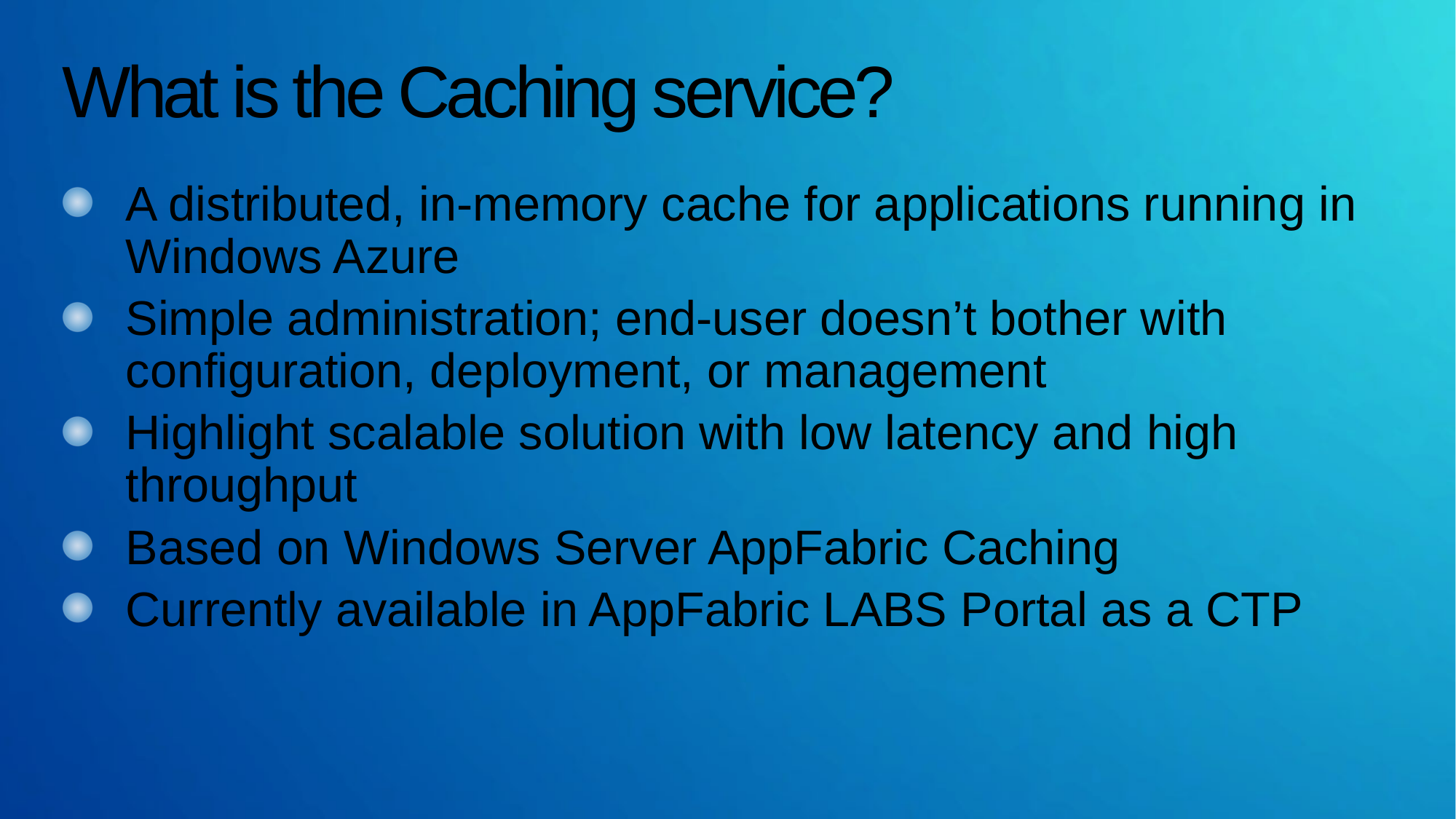

# What is the Caching service?
A distributed, in-memory cache for applications running in Windows Azure
Simple administration; end-user doesn’t bother with configuration, deployment, or management
Highlight scalable solution with low latency and high throughput
Based on Windows Server AppFabric Caching
Currently available in AppFabric LABS Portal as a CTP